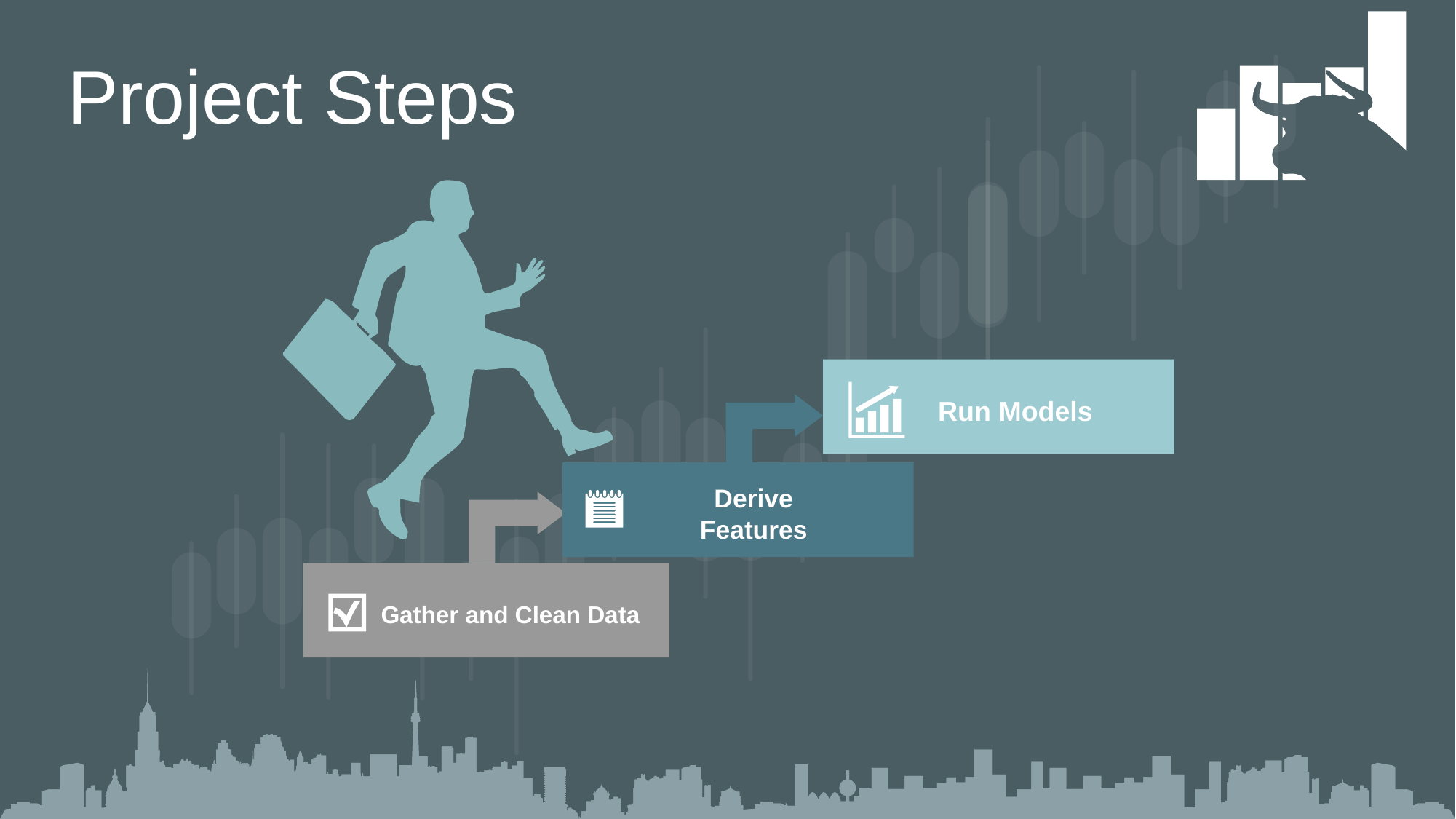

Project Steps

Run Models

Derive
Features

Gather and Clean Data